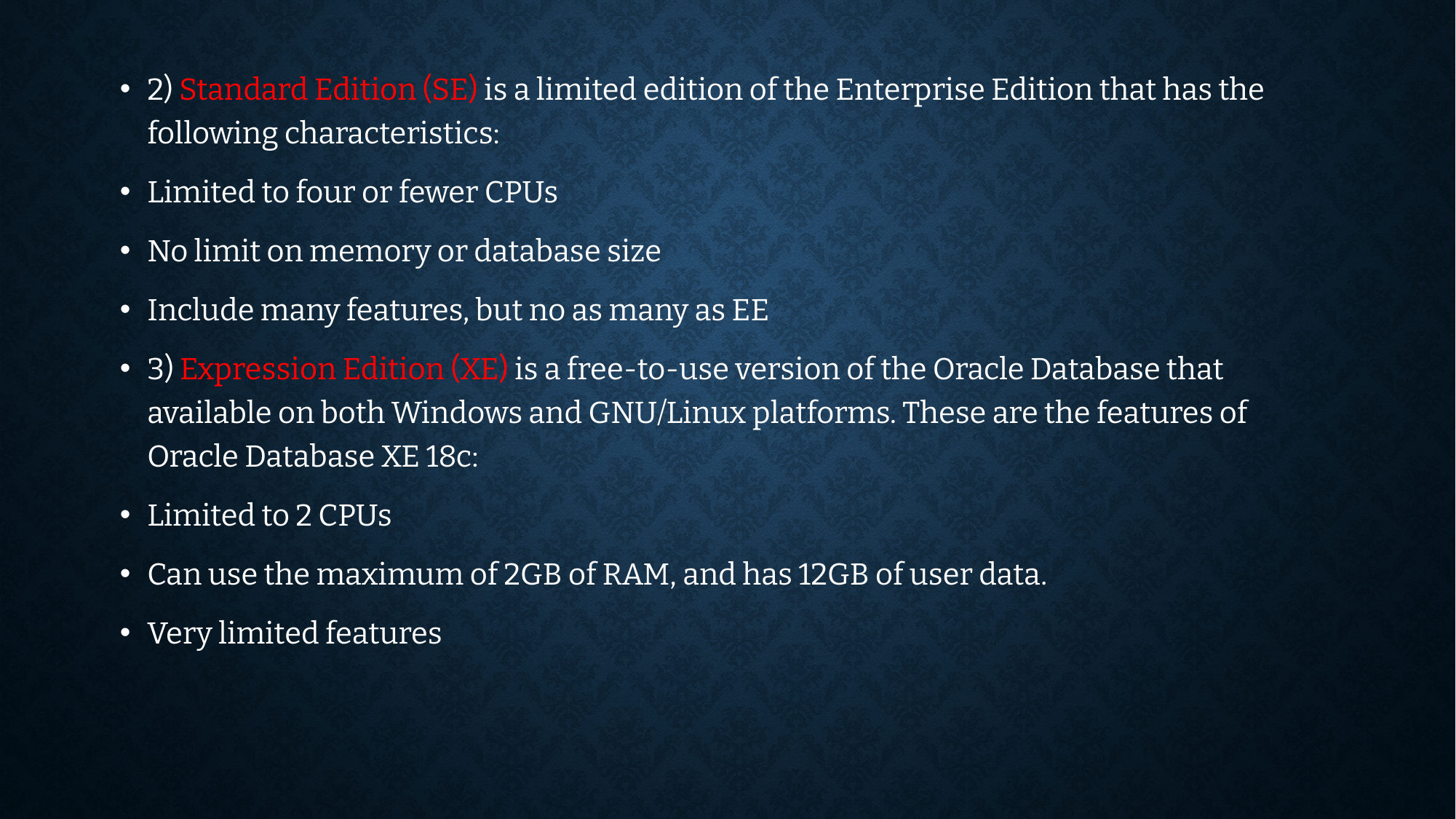

2) Standard Edition (SE) is a limited edition of the Enterprise Edition that has the following characteristics:
Limited to four or fewer CPUs
No limit on memory or database size
Include many features, but no as many as EE
3) Expression Edition (XE) is a free-to-use version of the Oracle Database that available on both Windows and GNU/Linux platforms. These are the features of Oracle Database XE 18c:
Limited to 2 CPUs
Can use the maximum of 2GB of RAM, and has 12GB of user data.
Very limited features